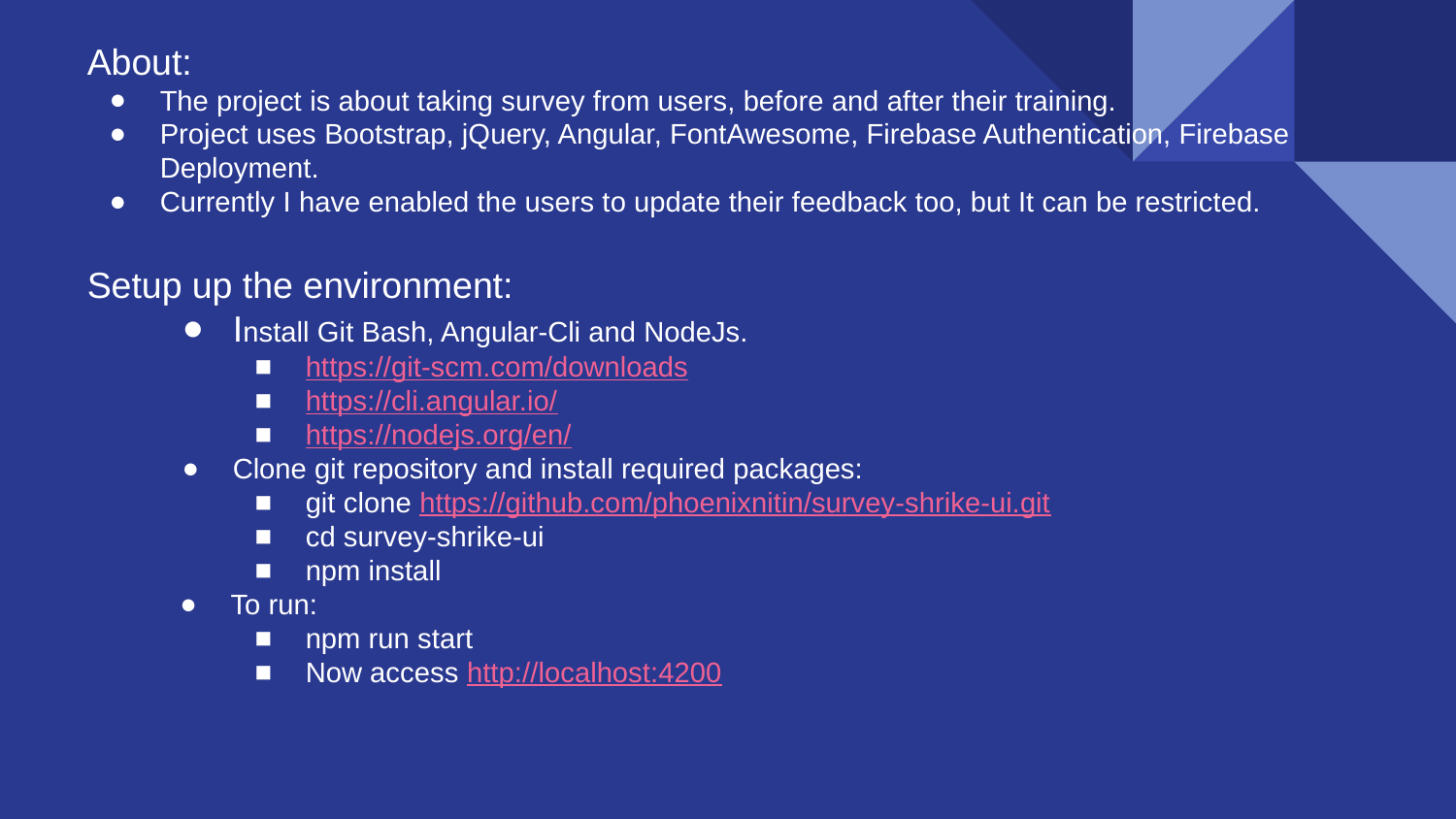

About:
The project is about taking survey from users, before and after their training.
Project uses Bootstrap, jQuery, Angular, FontAwesome, Firebase Authentication, Firebase Deployment.
Currently I have enabled the users to update their feedback too, but It can be restricted.

Setup up the environment:
Install Git Bash, Angular-Cli and NodeJs.
https://git-scm.com/downloads
https://cli.angular.io/
https://nodejs.org/en/
Clone git repository and install required packages:
git clone https://github.com/phoenixnitin/survey-shrike-ui.git
cd survey-shrike-ui
npm install
To run:
npm run start
Now access http://localhost:4200